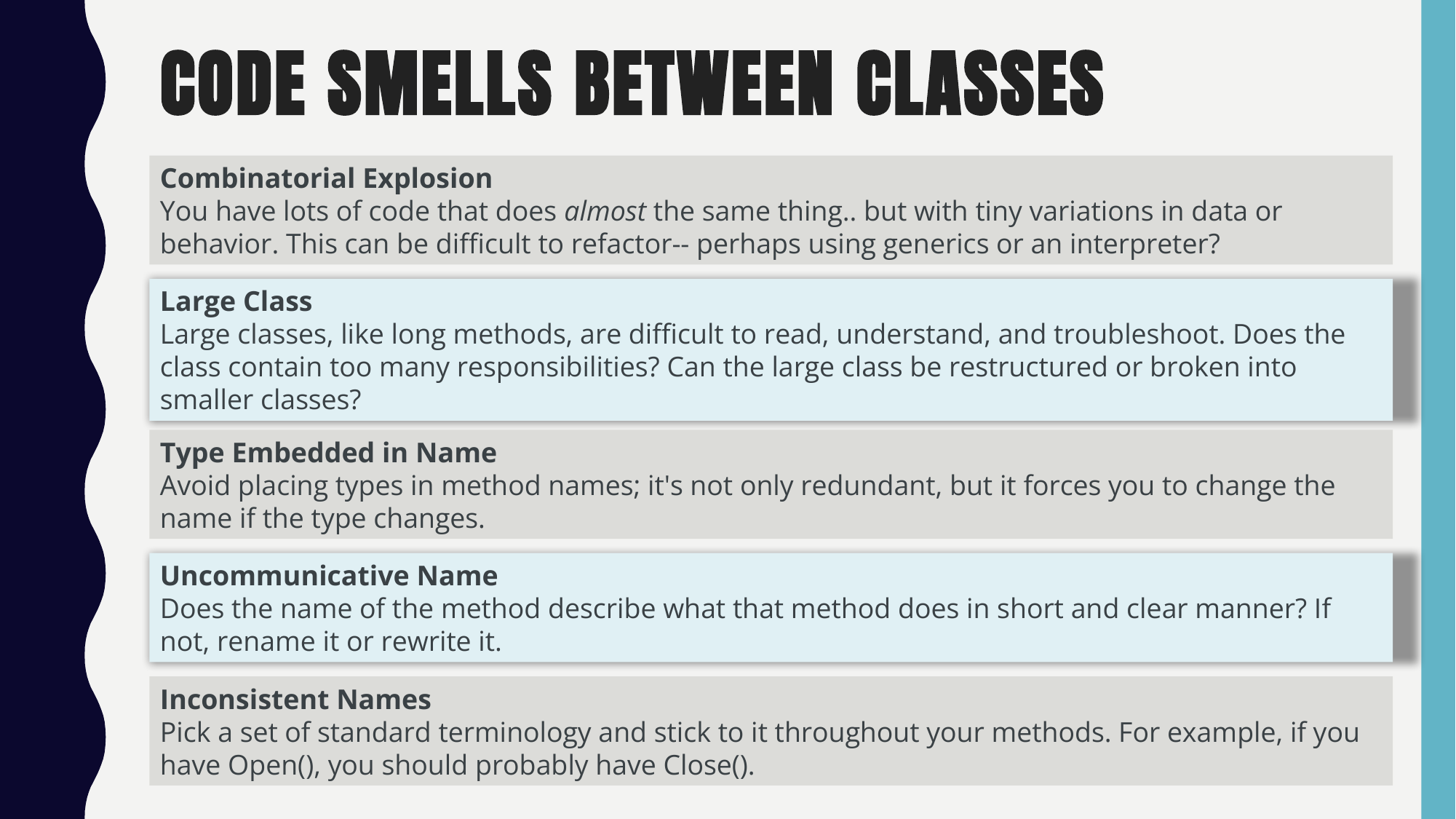

# Code Smells Between Classes
Combinatorial Explosion
You have lots of code that does almost the same thing.. but with tiny variations in data or behavior. This can be difficult to refactor-- perhaps using generics or an interpreter?
Large Class
Large classes, like long methods, are difficult to read, understand, and troubleshoot. Does the class contain too many responsibilities? Can the large class be restructured or broken into
smaller classes?
Type Embedded in Name
Avoid placing types in method names; it's not only redundant, but it forces you to change the name if the type changes.
Uncommunicative Name
Does the name of the method describe what that method does in short and clear manner? If not, rename it or rewrite it.
Inconsistent Names
Pick a set of standard terminology and stick to it throughout your methods. For example, if you have Open(), you should probably have Close().